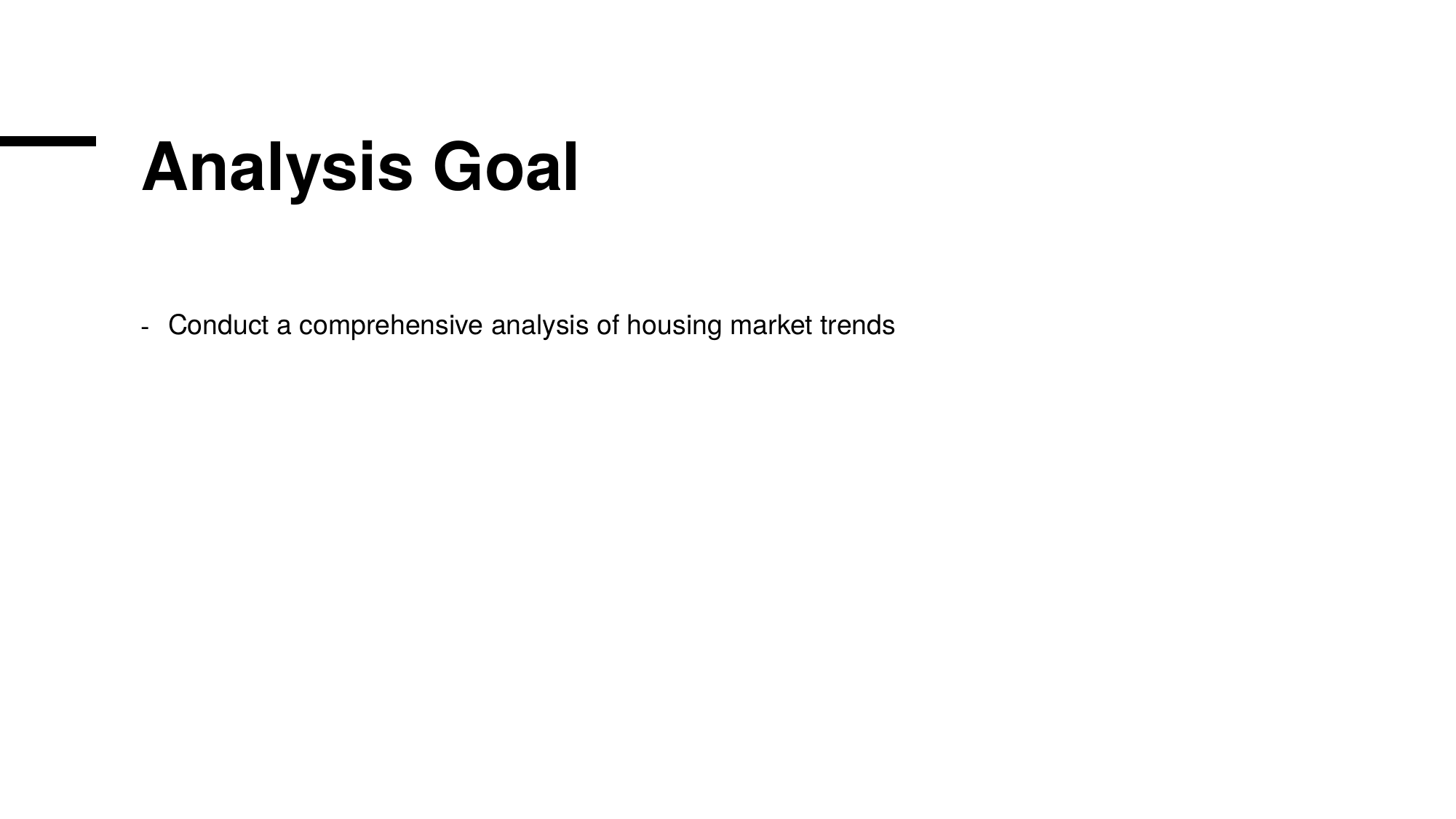

# Analysis Goal
Conduct a comprehensive analysis of housing market trends